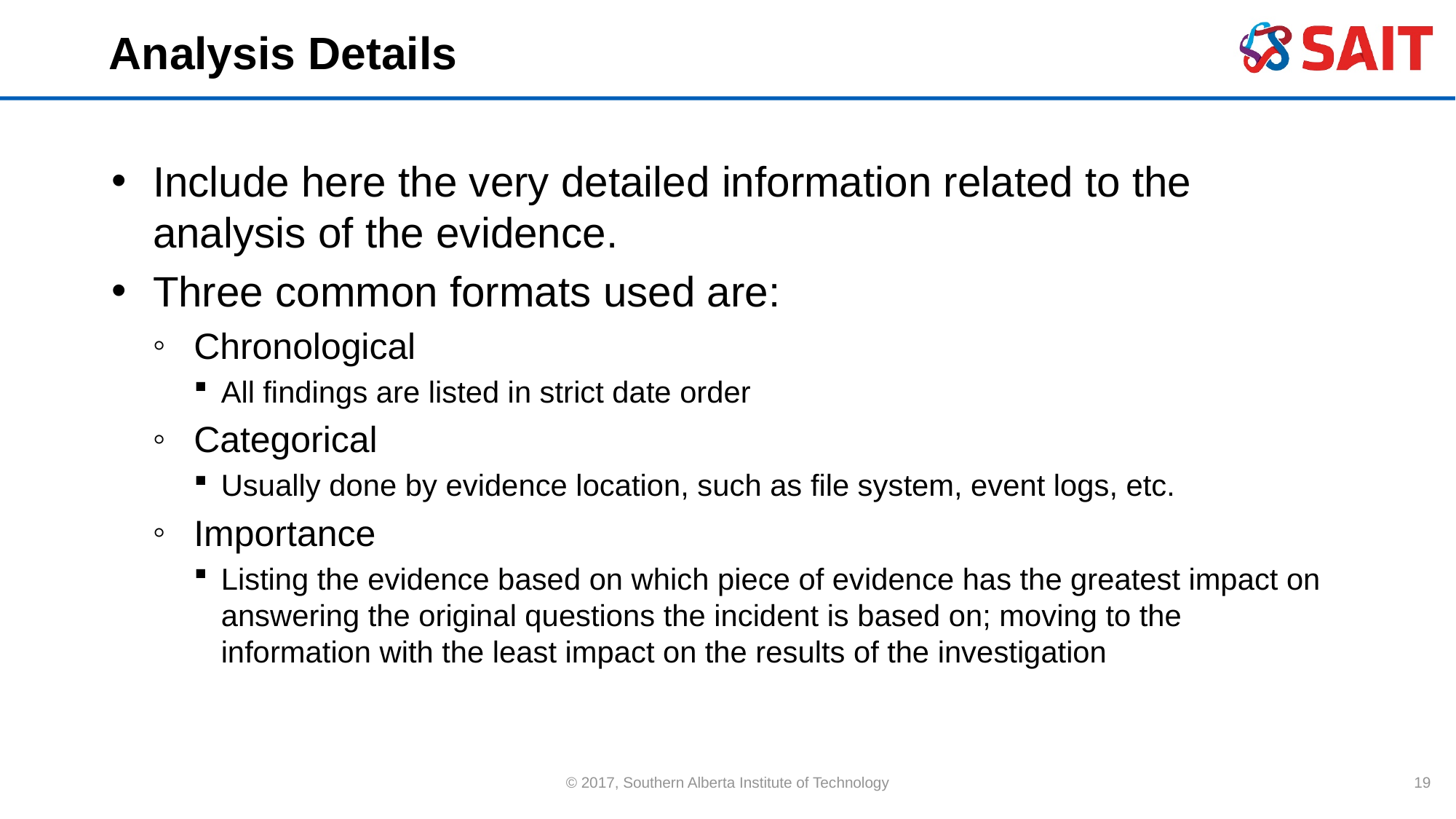

# Analysis Details
Include here the very detailed information related to the analysis of the evidence.
Three common formats used are:
Chronological
All findings are listed in strict date order
Categorical
Usually done by evidence location, such as file system, event logs, etc.
Importance
Listing the evidence based on which piece of evidence has the greatest impact on answering the original questions the incident is based on; moving to the information with the least impact on the results of the investigation